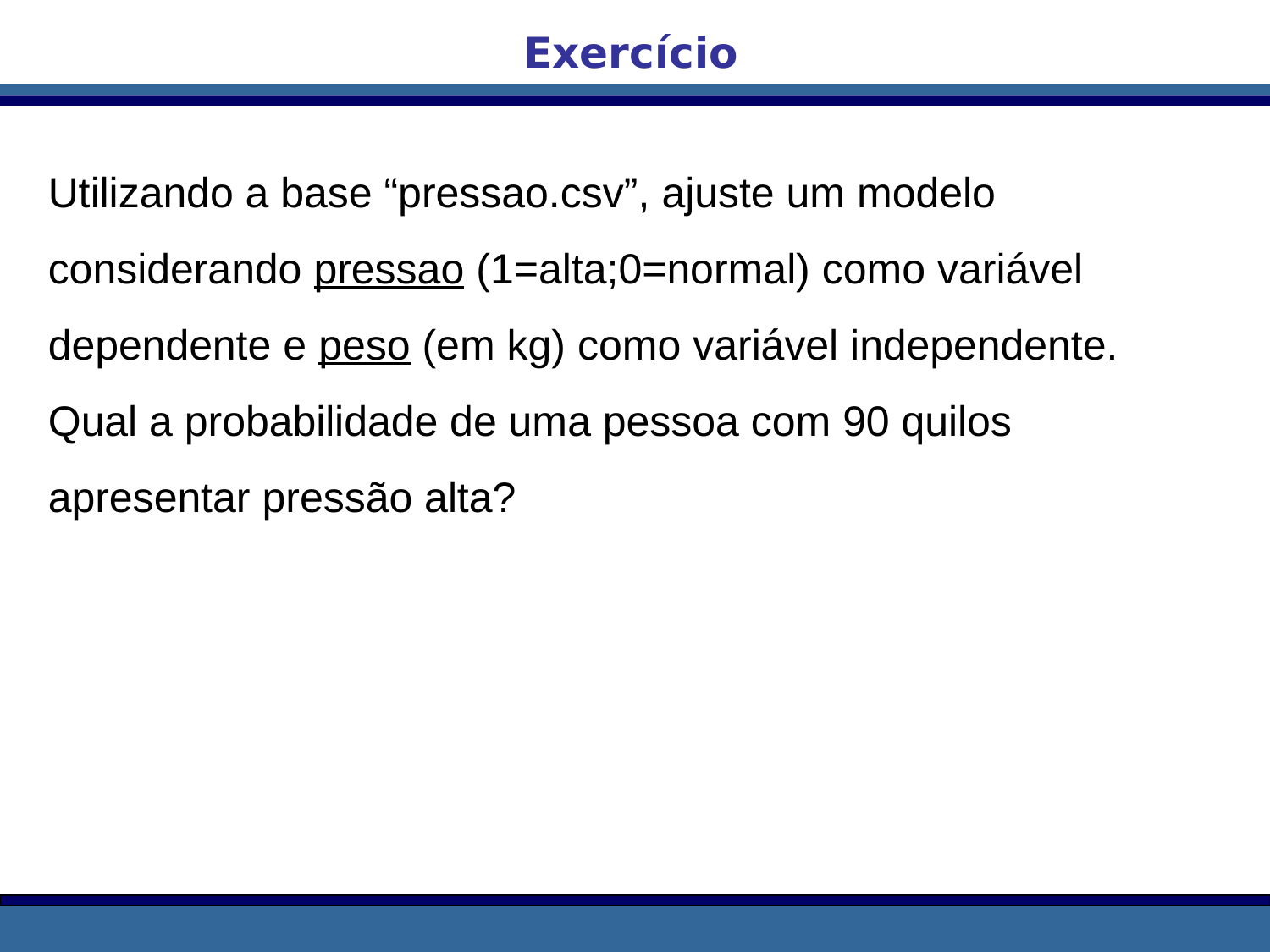

Exercício
Utilizando a base “pressao.csv”, ajuste um modelo considerando pressao (1=alta;0=normal) como variável dependente e peso (em kg) como variável independente.
Qual a probabilidade de uma pessoa com 90 quilos apresentar pressão alta?